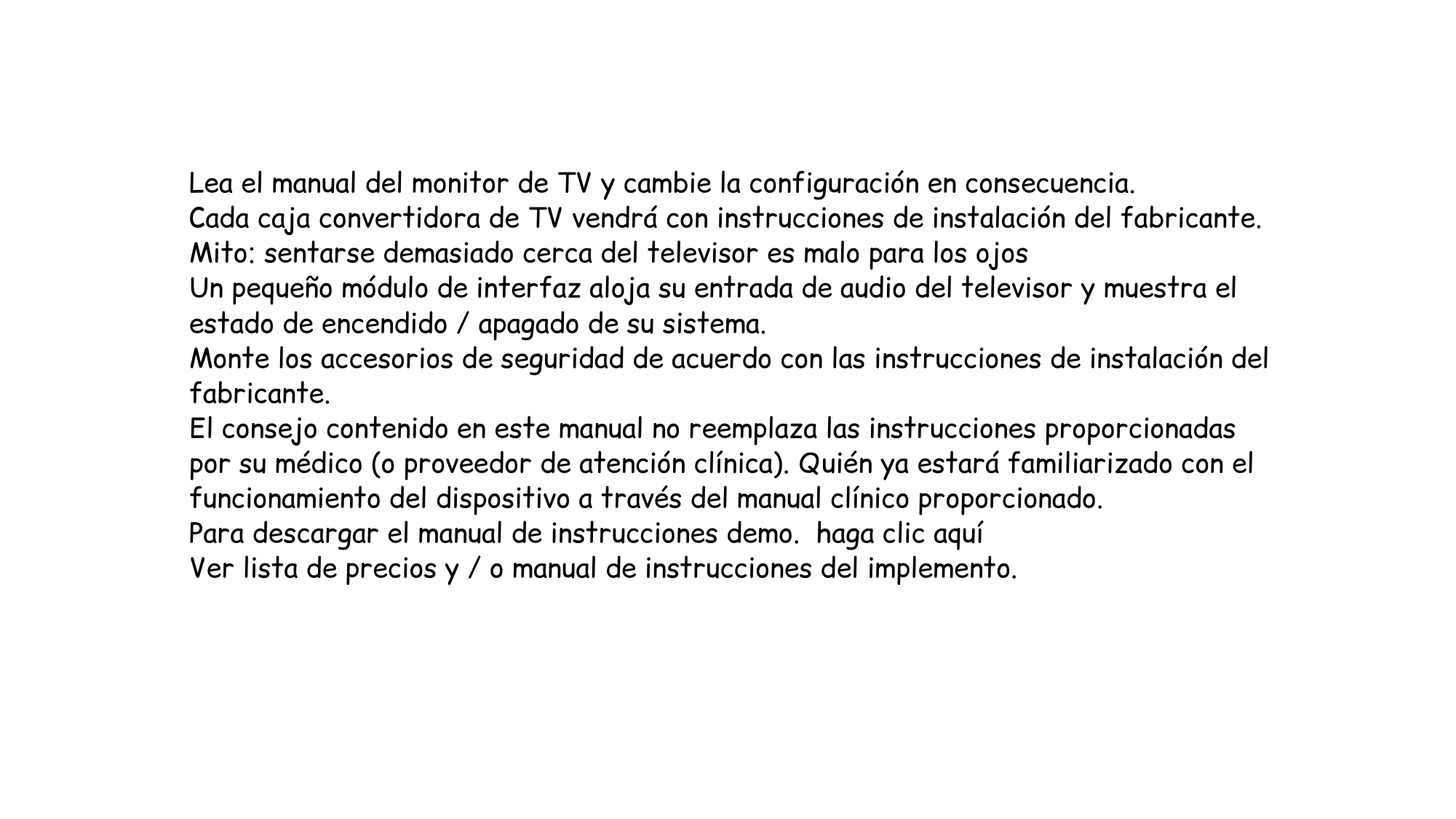

Lea el manual del monitor de TV y cambie la configuración en consecuencia.
Cada caja convertidora de TV vendrá con instrucciones de instalación del fabricante.
Mito: sentarse demasiado cerca del televisor es malo para los ojos
Un pequeño módulo de interfaz aloja su entrada de audio del televisor y muestra el estado de encendido / apagado de su sistema.
Monte los accesorios de seguridad de acuerdo con las instrucciones de instalación del fabricante.
El consejo contenido en este manual no reemplaza las instrucciones proporcionadas por su médico (o proveedor de atención clínica). Quién ya estará familiarizado con el funcionamiento del dispositivo a través del manual clínico proporcionado.
Para descargar el manual de instrucciones demo.  haga clic aquí
Ver lista de precios y / o manual de instrucciones del implemento.